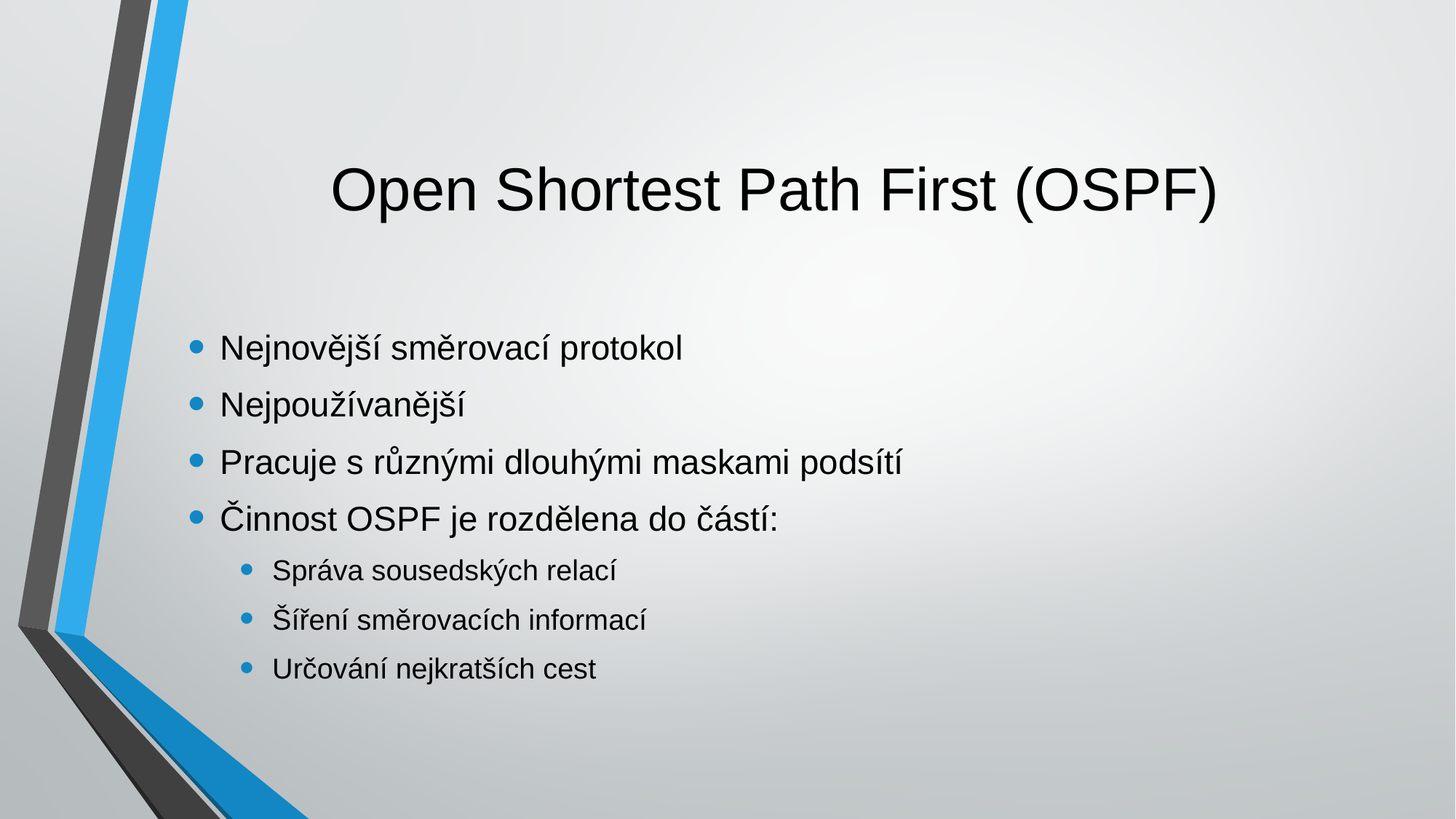

# Open Shortest Path First (OSPF)
Nejnovější směrovací protokol
Nejpoužívanější
Pracuje s různými dlouhými maskami podsítí
Činnost OSPF je rozdělena do částí:
Správa sousedských relací
Šíření směrovacích informací
Určování nejkratších cest